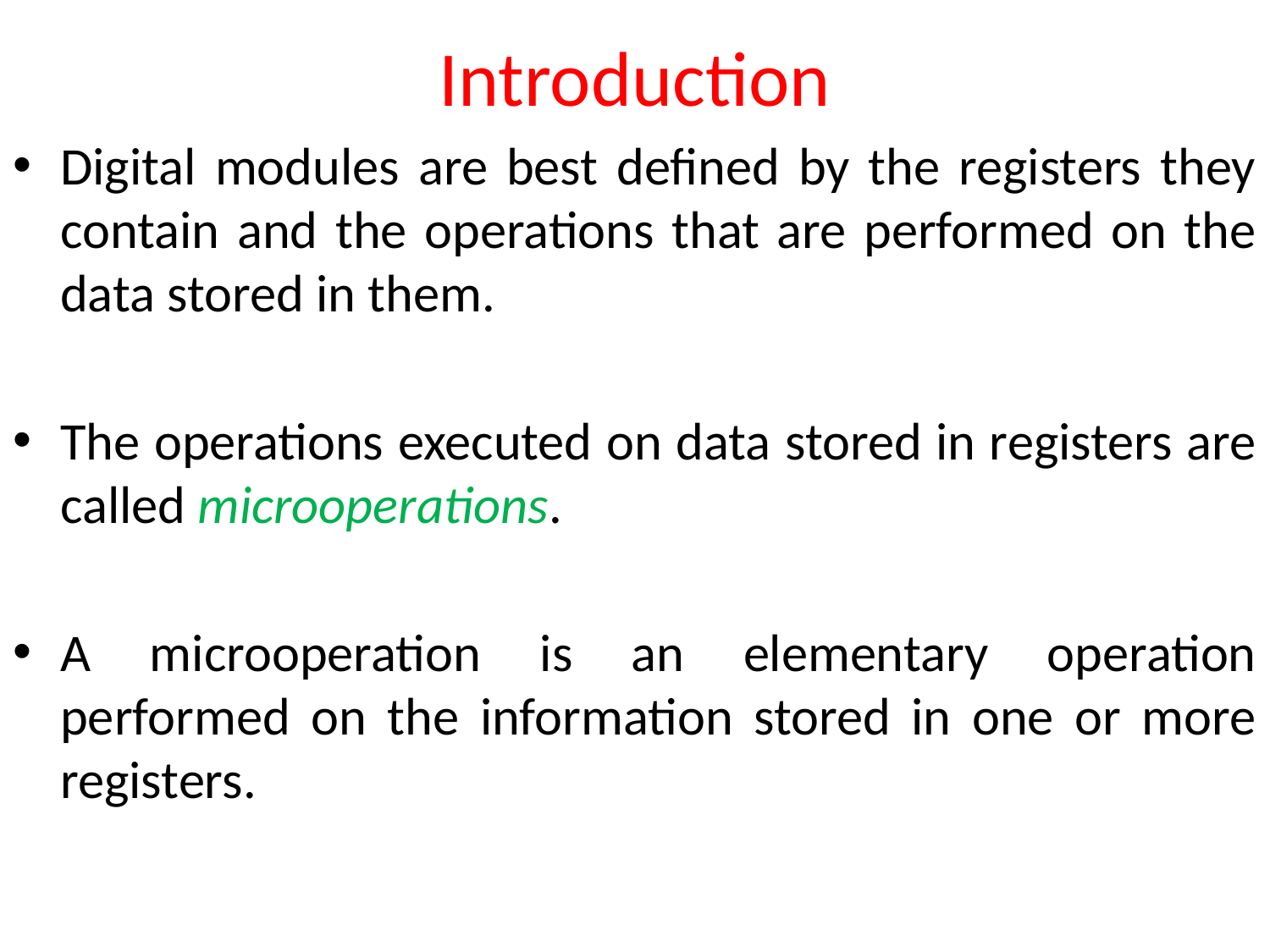

# Introduction
Digital modules are best defined by the registers they contain and the operations that are performed on the data stored in them.

The operations executed on data stored in registers are called microoperations.

A microoper­ation is an elementary operation performed on the information stored in one or more registers.